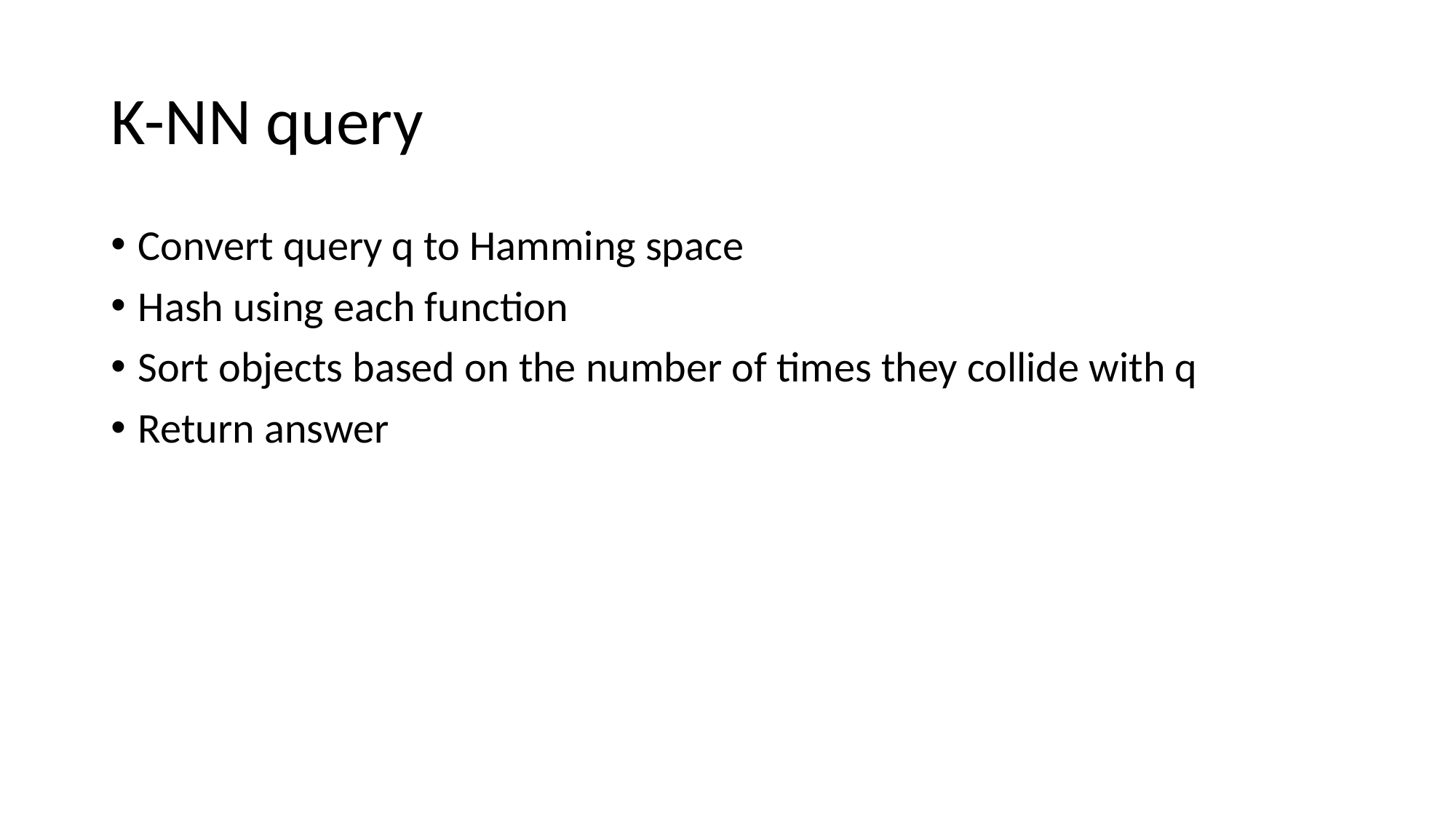

# K-NN query
Convert query q to Hamming space
Hash using each function
Sort objects based on the number of times they collide with q
Return answer